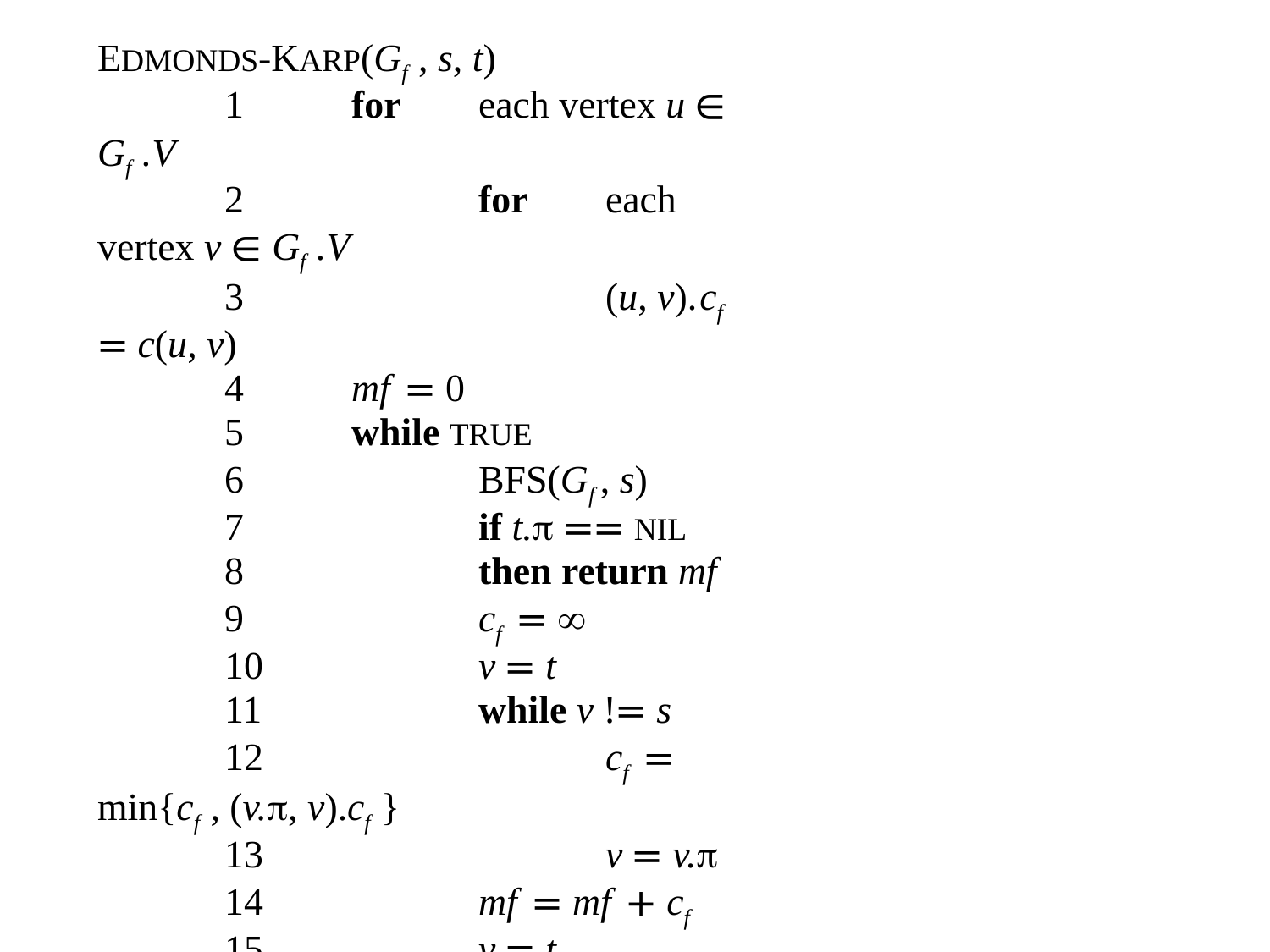

EDMONDS-KARP(Gf, s, t)
	1	for	each vertex u ∈ Gf.V
	2		for	each vertex v ∈ Gf.V
	3			(u, v).cf = c(u, v)
	4	mf = 0
	5	while TRUE
	6		BFS(Gf , s)
	7		if t.π == NIL
	8		then return mf
	9		cf = ∞
	10		v = t
	11		while v != s
	12			cf = min{cf, (v.π, v).cf}
	13			v = v.π
	14		mf = mf + cf
	15		v = t
	16		while v != s
	17			(v.π, v).cf = (v.π, v).cf − cf
	18			(v, v.π).cf = (v, v.π).cf + cf
	19			v = v.π